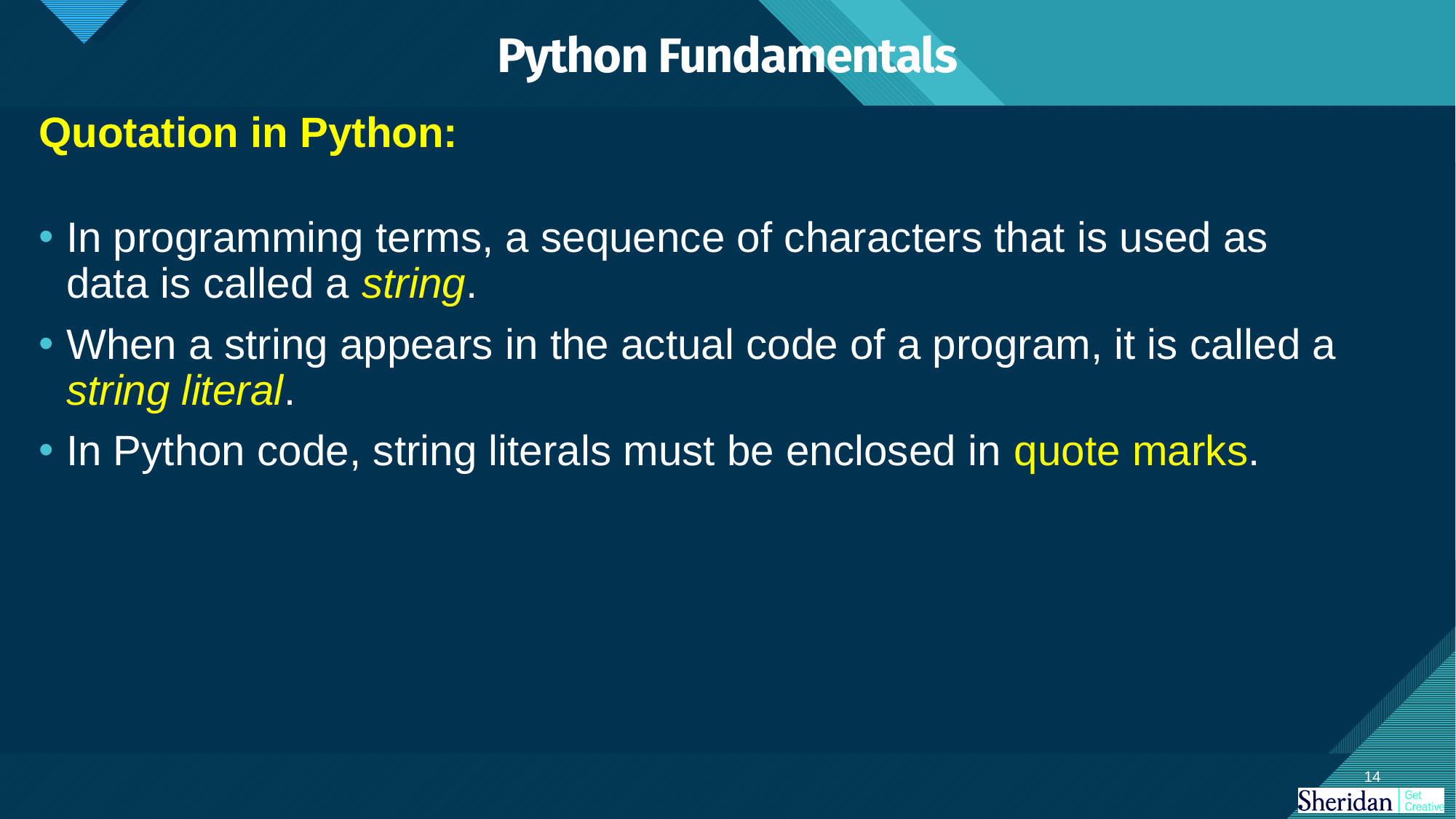

# Python Fundamentals
Quotation in Python:

In programming terms, a sequence of characters that is used as data is called a string.
When a string appears in the actual code of a program, it is called a string literal.
In Python code, string literals must be enclosed in quote marks.

14